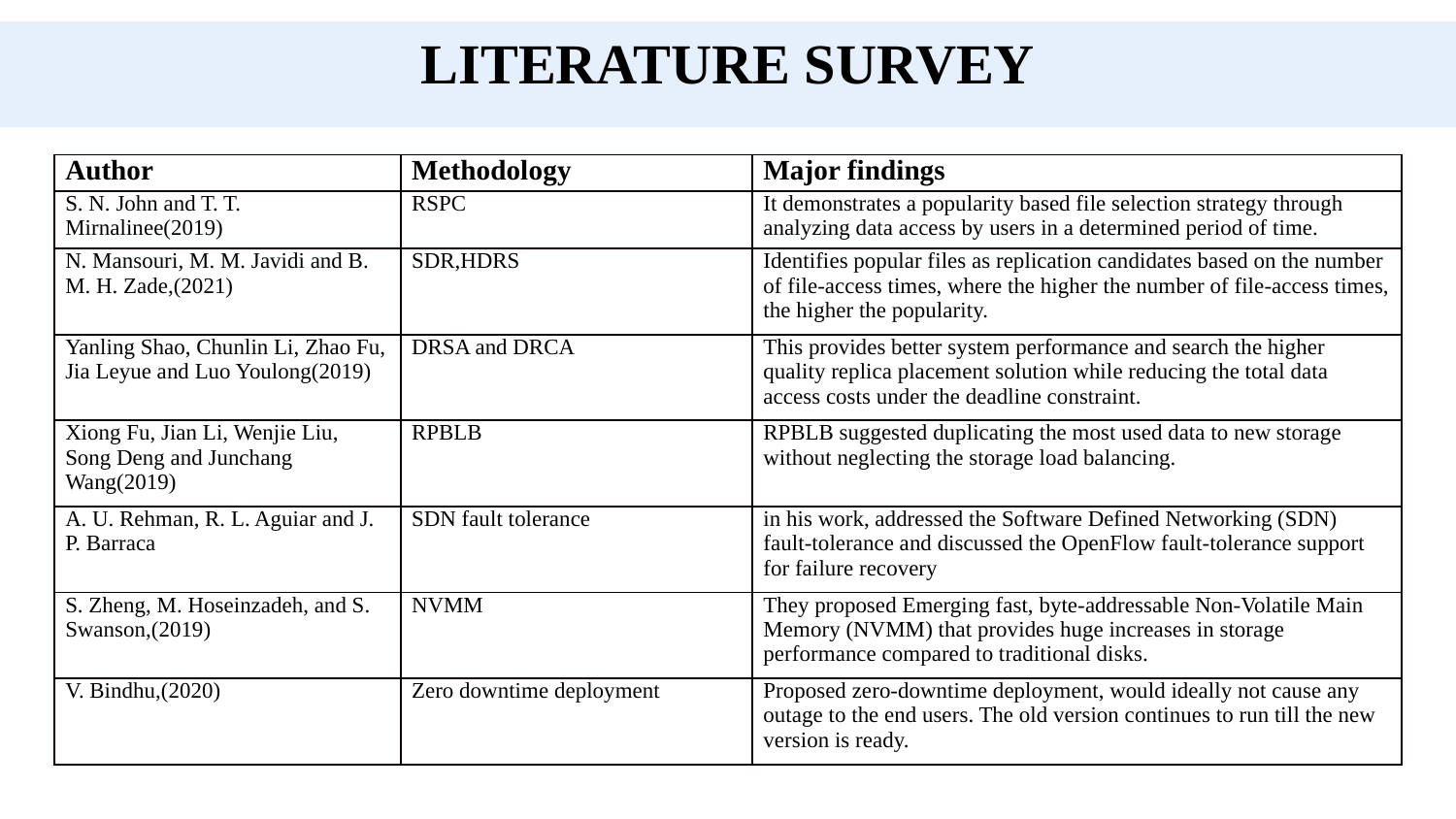

LITERATURE SURVEY
| Author | Methodology | Major findings |
| --- | --- | --- |
| S. N. John and T. T. Mirnalinee(2019) | RSPC | It demonstrates a popularity based file selection strategy through analyzing data access by users in a determined period of time. |
| N. Mansouri, M. M. Javidi and B. M. H. Zade,(2021) | SDR,HDRS | Identifies popular files as replication candidates based on the number of file-access times, where the higher the number of file-access times, the higher the popularity. |
| Yanling Shao, Chunlin Li, Zhao Fu, Jia Leyue and Luo Youlong(2019) | DRSA and DRCA | This provides better system performance and search the higher quality replica placement solution while reducing the total data access costs under the deadline constraint. |
| Xiong Fu, Jian Li, Wenjie Liu, Song Deng and Junchang Wang(2019) | RPBLB | RPBLB suggested duplicating the most used data to new storage without neglecting the storage load balancing. |
| A. U. Rehman, R. L. Aguiar and J. P. Barraca | SDN fault tolerance | in his work, addressed the Software Defined Networking (SDN) fault-tolerance and discussed the OpenFlow fault-tolerance support for failure recovery |
| S. Zheng, M. Hoseinzadeh, and S. Swanson,(2019) | NVMM | They proposed Emerging fast, byte-addressable Non-Volatile Main Memory (NVMM) that provides huge increases in storage performance compared to traditional disks. |
| V. Bindhu,(2020) | Zero downtime deployment | Proposed zero-downtime deployment, would ideally not cause any outage to the end users. The old version continues to run till the new version is ready. |